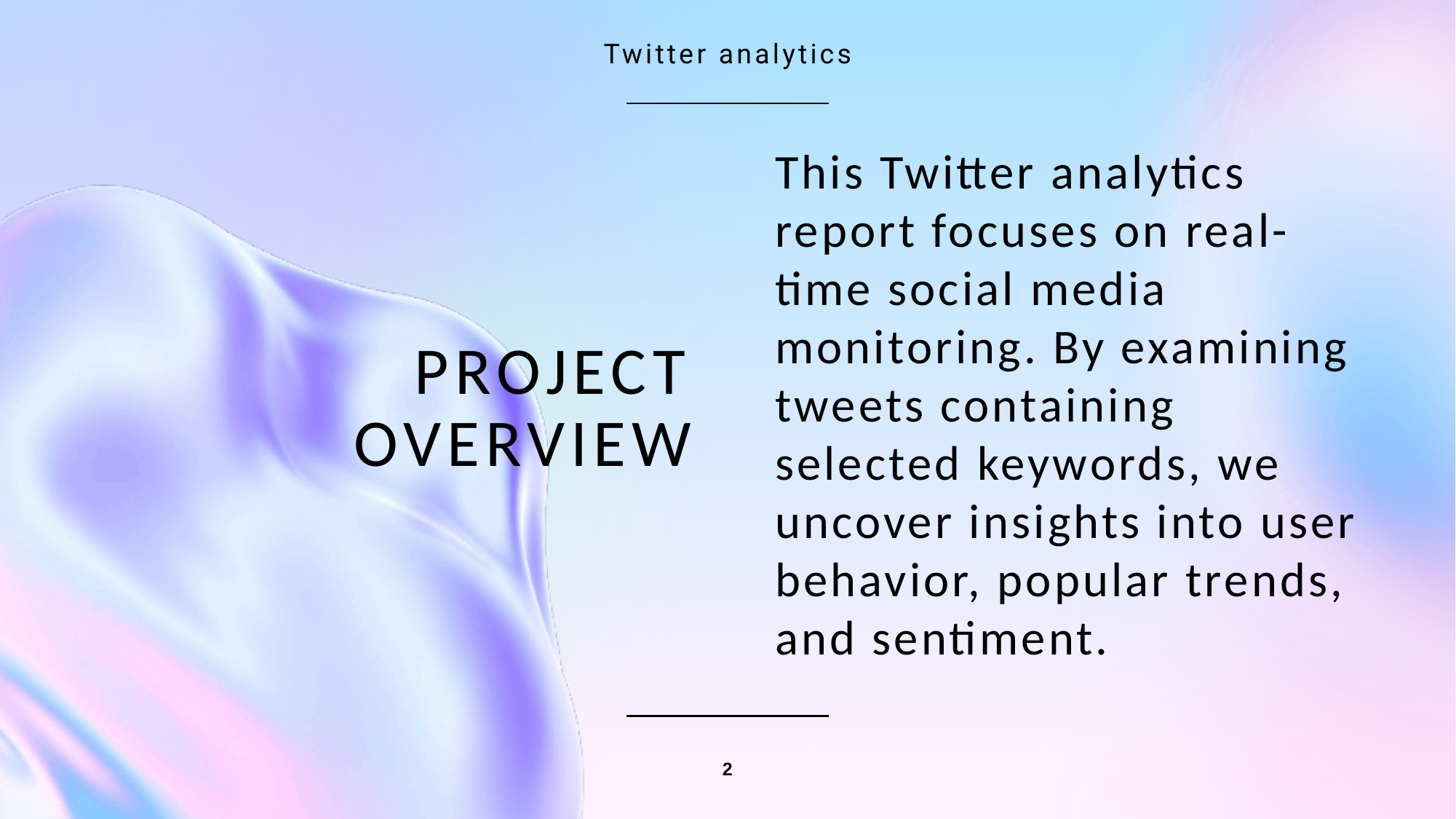

Twitter analytics
# Project Overview
This Twitter analytics report focuses on real-time social media monitoring. By examining tweets containing selected keywords, we uncover insights into user behavior, popular trends, and sentiment.

2